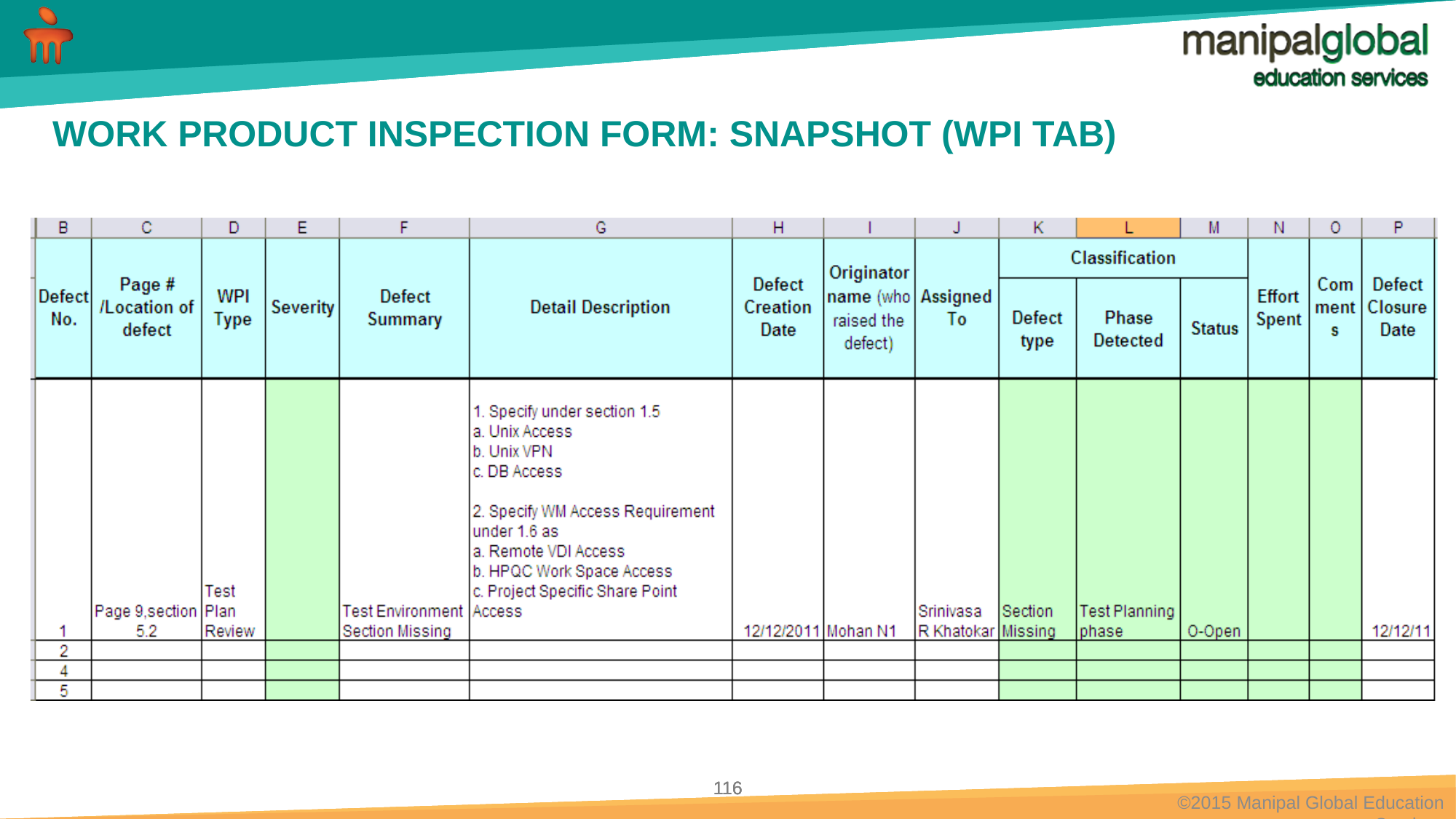

# WORK PRODUCT INSPECTION FORM: SNAPSHOT (WPI TAB)

B
A
C